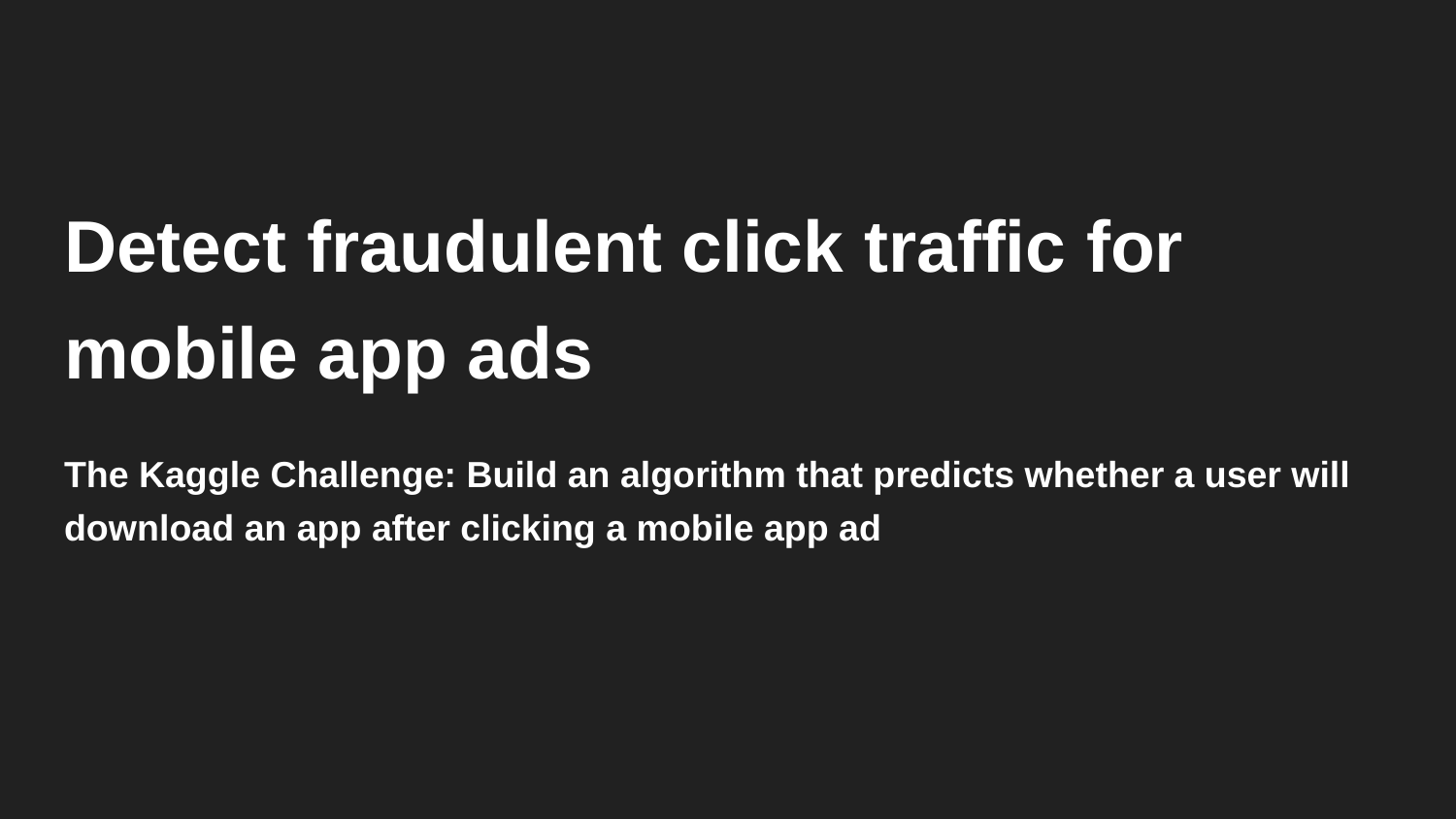

# Detect fraudulent click traffic for mobile app ads
The Kaggle Challenge: Build an algorithm that predicts whether a user will download an app after clicking a mobile app ad